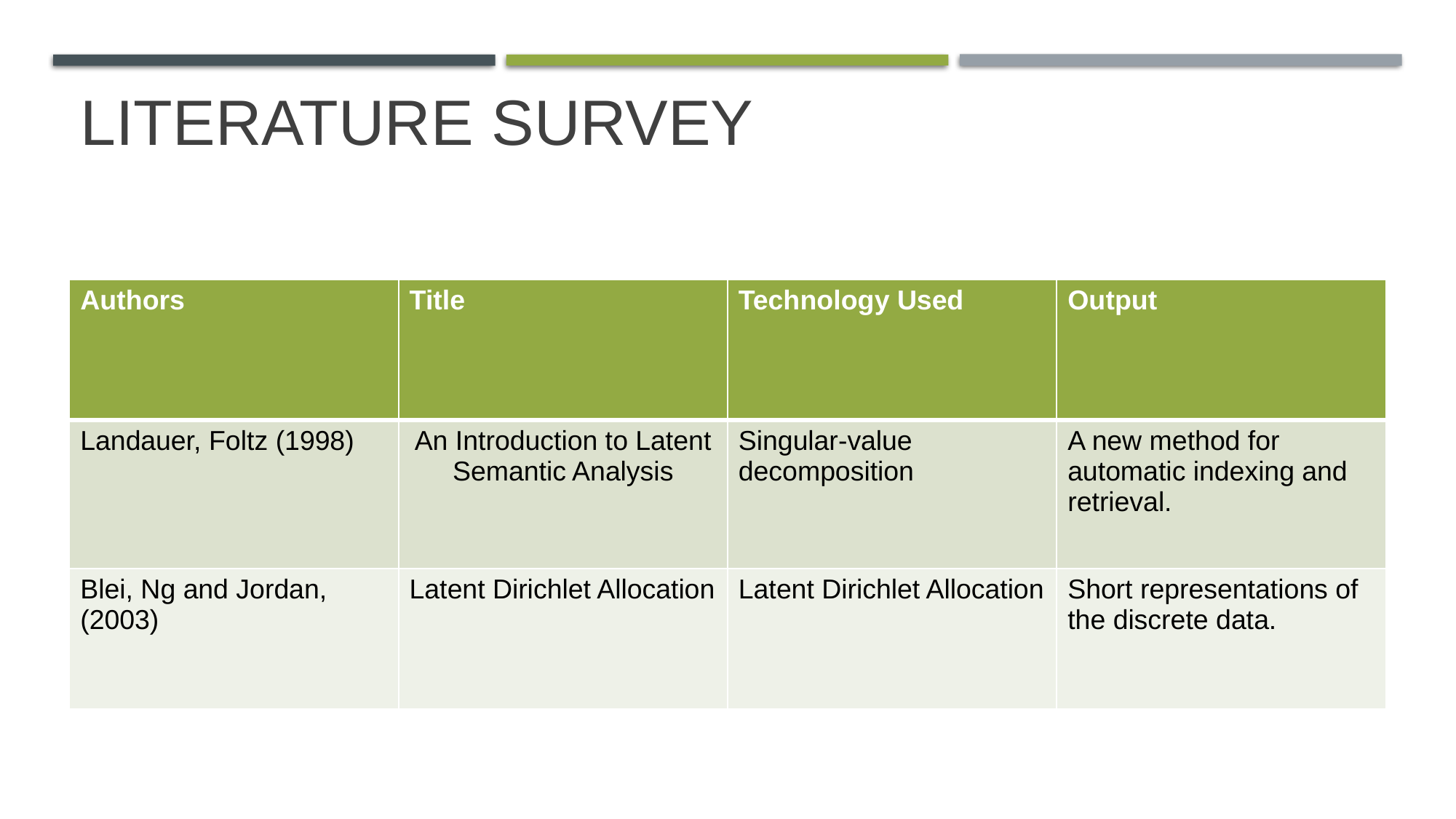

# Literature survey
| Authors | Title | Technology Used | Output |
| --- | --- | --- | --- |
| Landauer, Foltz (1998) | An Introduction to Latent Semantic Analysis | Singular‐value decomposition | A new method for automatic indexing and retrieval. |
| Blei, Ng and Jordan, (2003) | Latent Dirichlet Allocation | Latent Dirichlet Allocation | Short representations of the discrete data. |